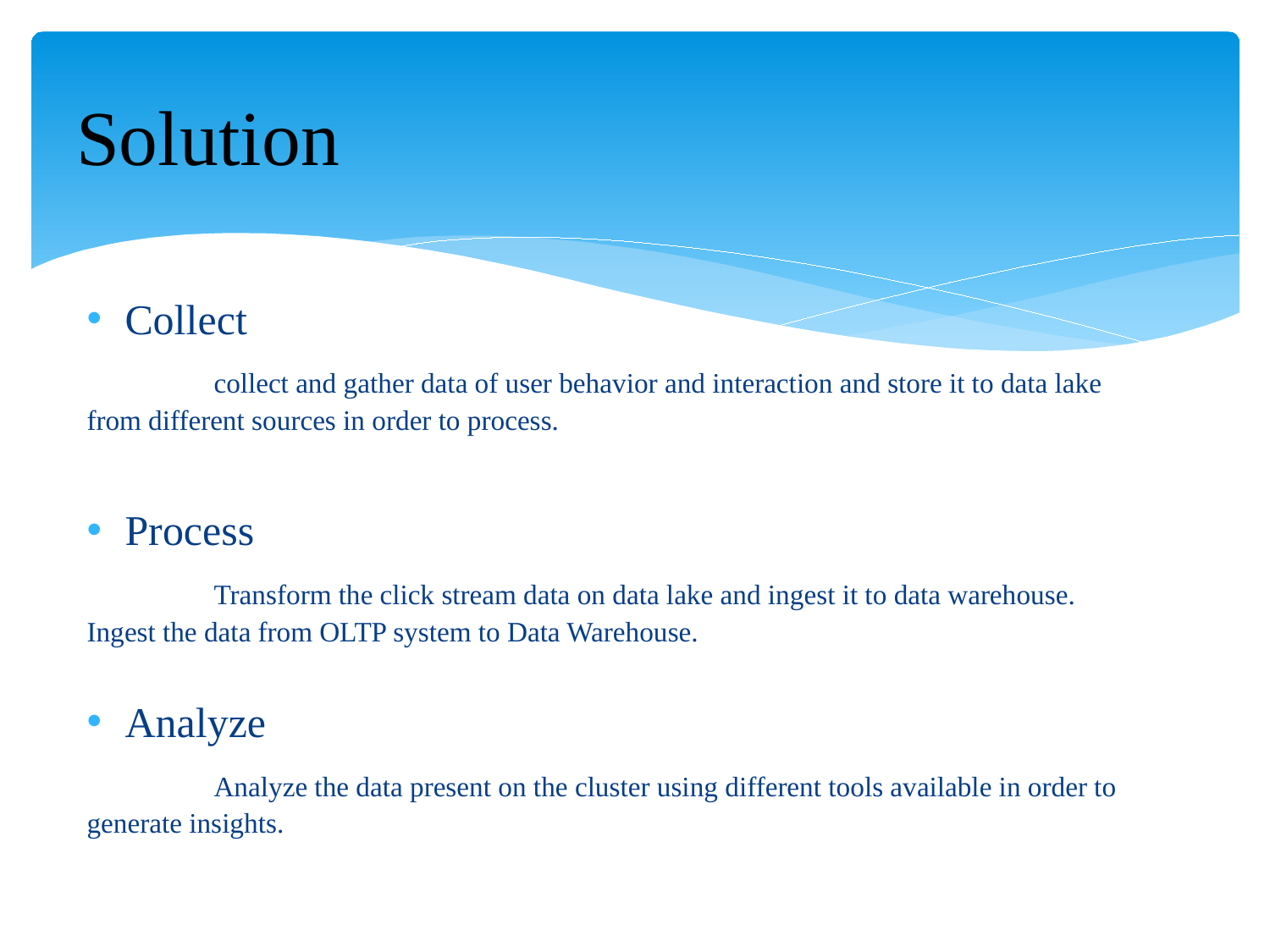

# Solution
Collect
	collect and gather data of user behavior and interaction and store it to data lake from different sources in order to process.

Process
	Transform the click stream data on data lake and ingest it to data warehouse. Ingest the data from OLTP system to Data Warehouse.

Analyze
	Analyze the data present on the cluster using different tools available in order to generate insights.